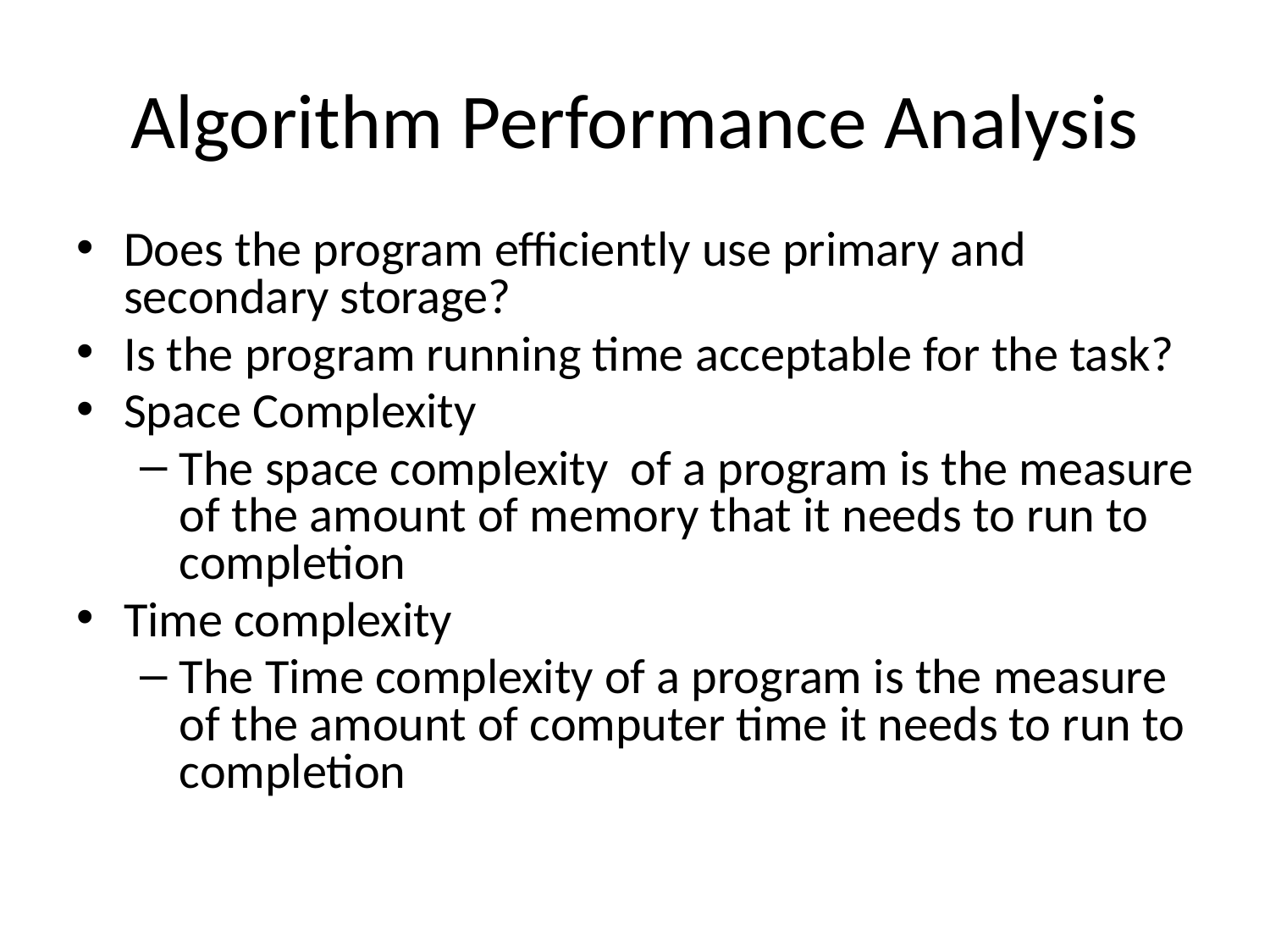

# Algorithm Performance Analysis
Does the program efficiently use primary and secondary storage?
Is the program running time acceptable for the task?
Space Complexity
The space complexity  of a program is the measure of the amount of memory that it needs to run to completion
Time complexity
The Time complexity of a program is the measure of the amount of computer time it needs to run to completion